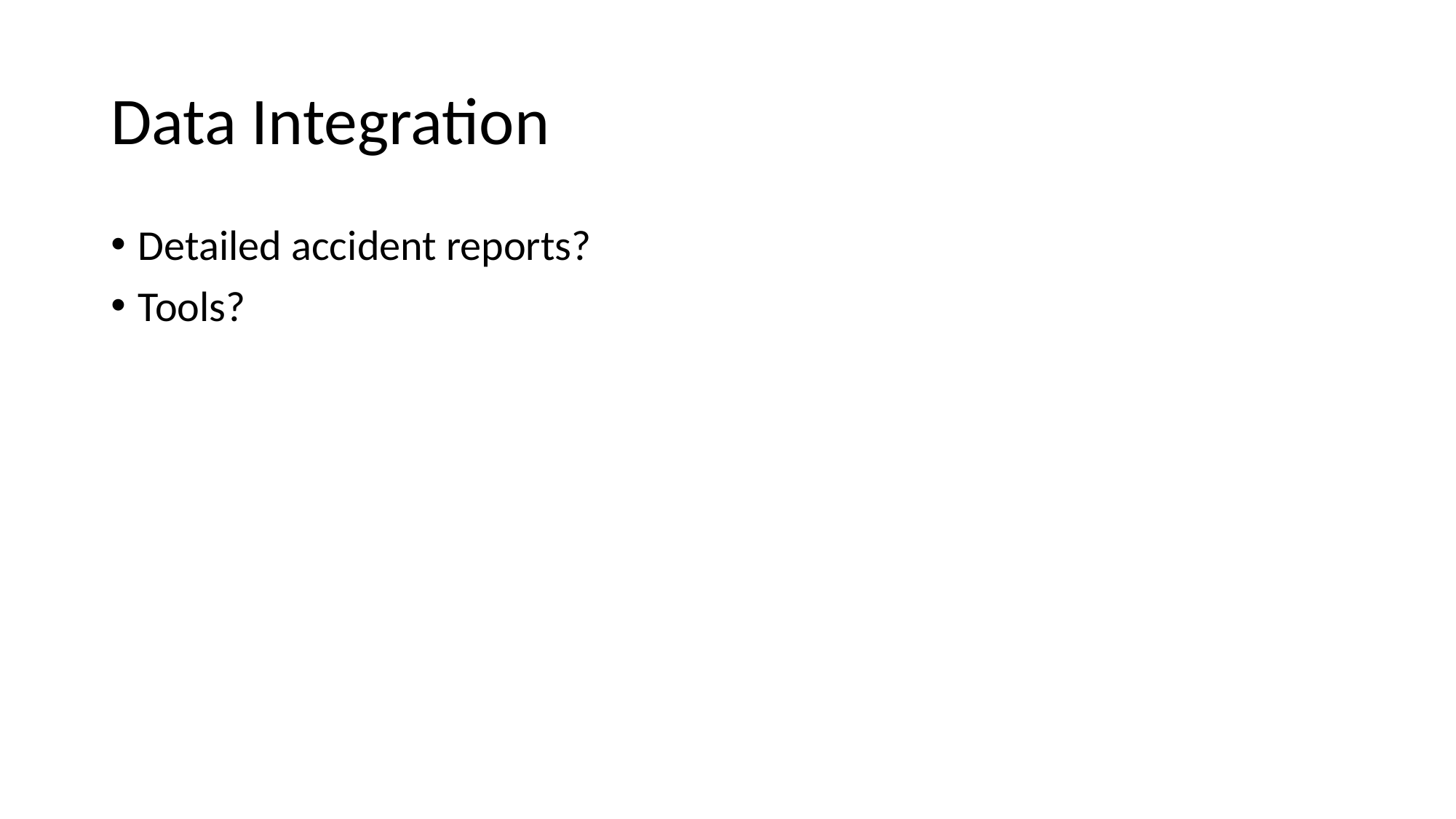

# Data Integration
Detailed accident reports?
Tools?